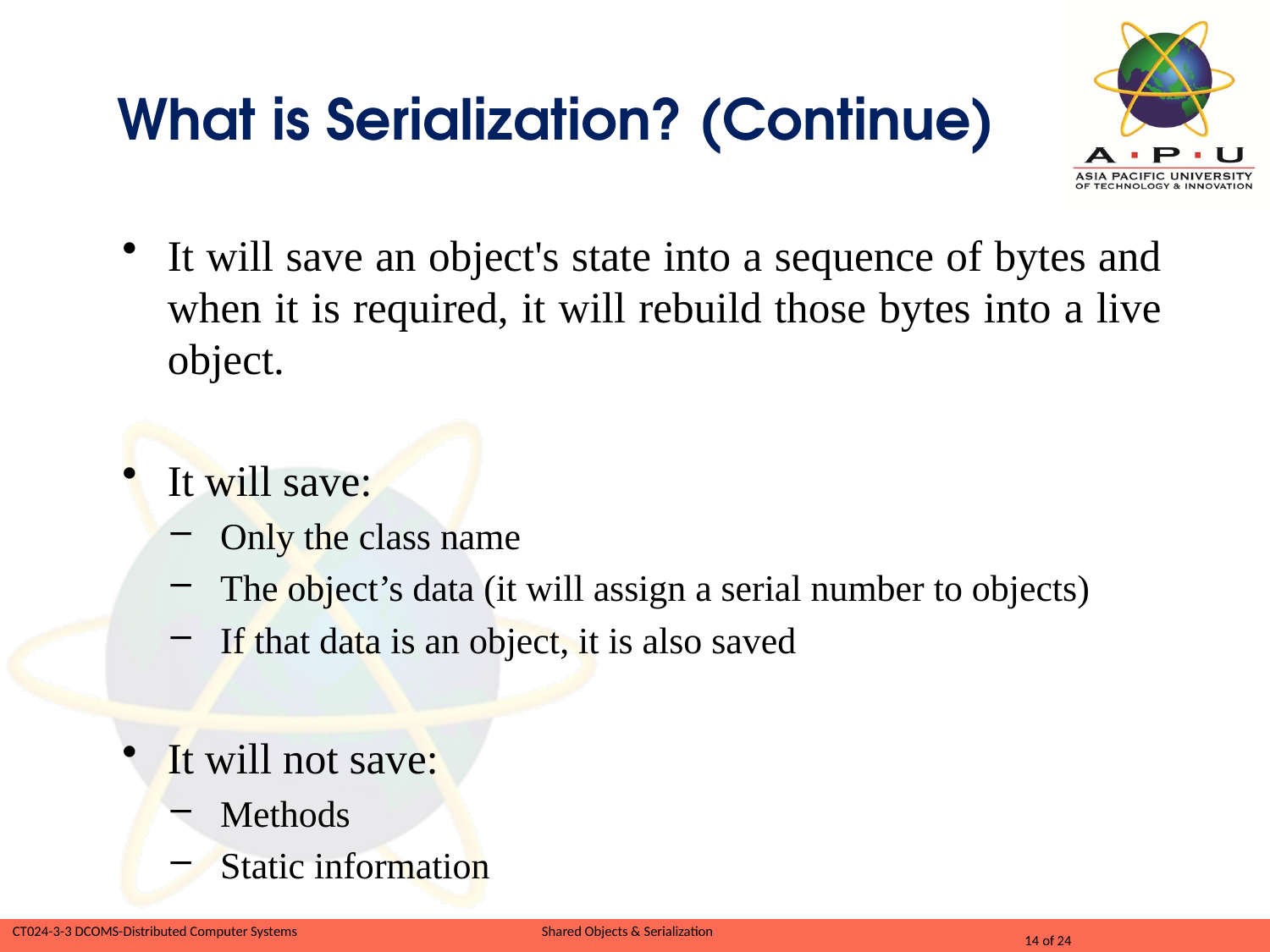

# What is Serialization? (Continue)
It will save an object's state into a sequence of bytes and when it is required, it will rebuild those bytes into a live object.

It will save:
Only the class name
The object’s data (it will assign a serial number to objects)
If that data is an object, it is also saved

It will not save:
Methods
Static information